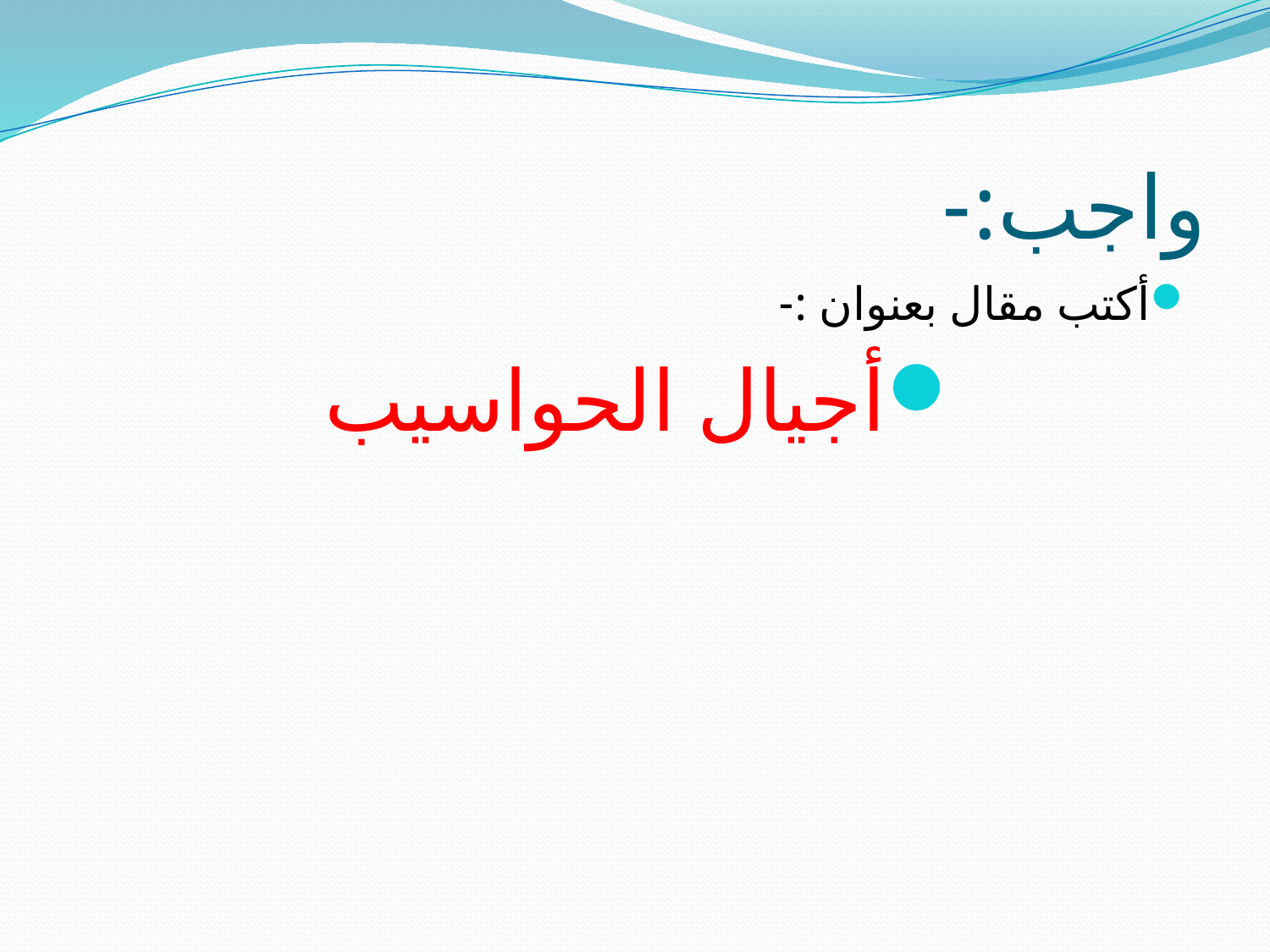

# واجب:-
أكتب مقال بعنوان :-
أجيال الحواسيب